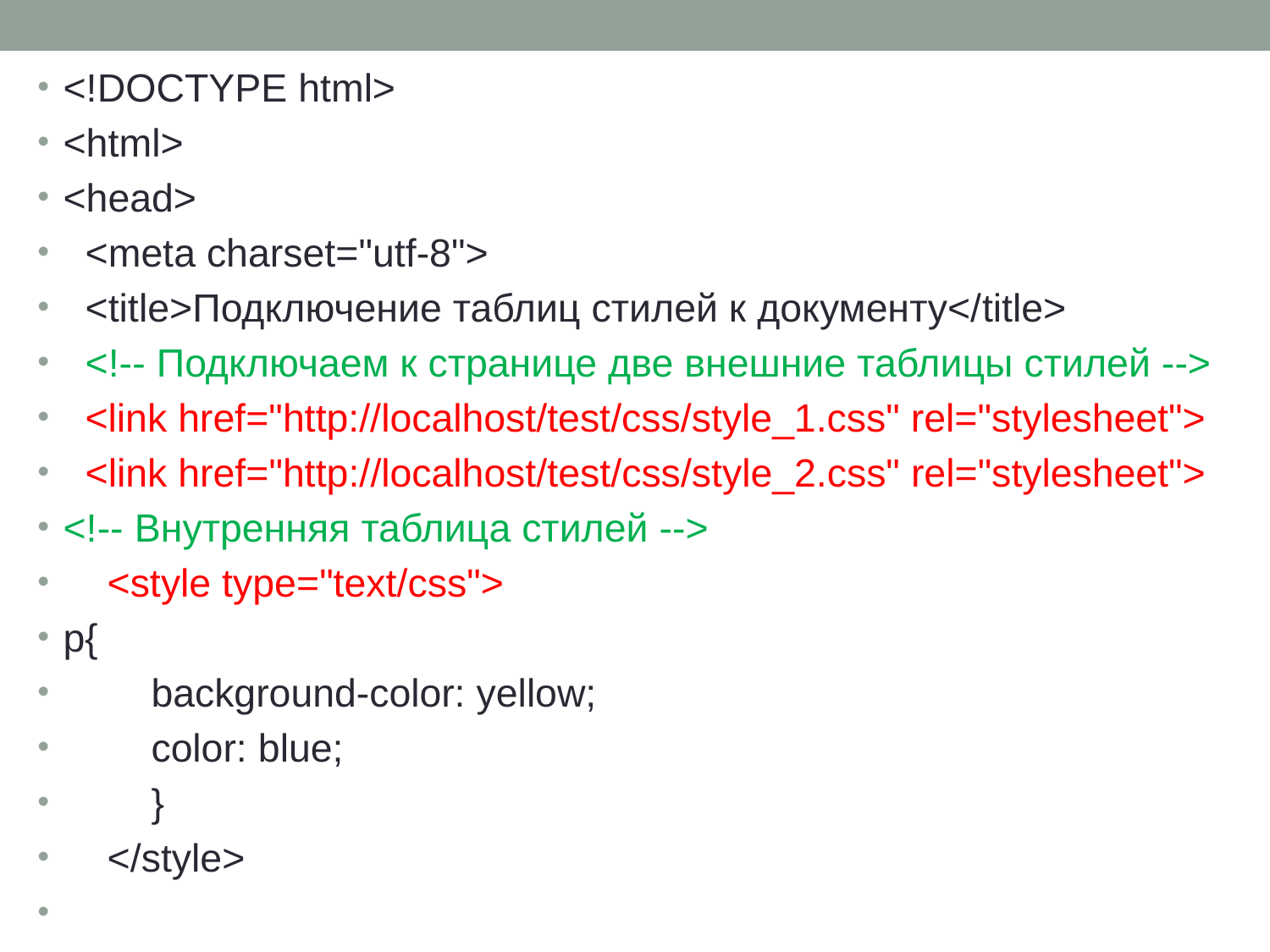

<!DOCTYPE html>
<html>
<head>
  <meta charset="utf-8">
  <title>Подключение таблиц стилей к документу</title>
  <!-- Подключаем к странице две внешние таблицы стилей -->
  <link href="http://localhost/test/css/style_1.css" rel="stylesheet">
  <link href="http://localhost/test/css/style_2.css" rel="stylesheet">
<!-- Внутренняя таблица стилей -->
    <style type="text/css">
p{
        background-color: yellow;
        color: blue;
        }
    </style>